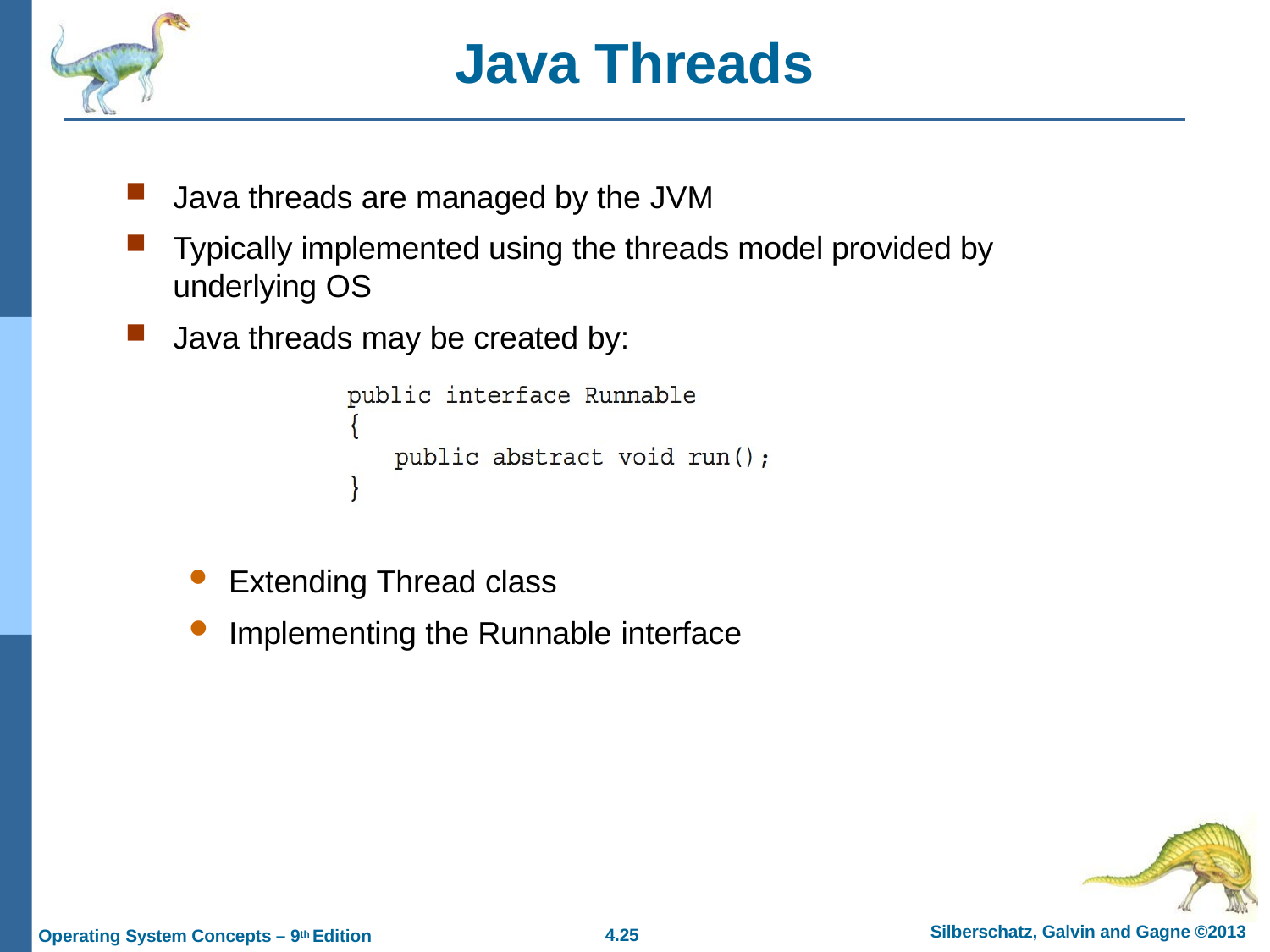

# Java Threads
Java threads are managed by the JVM
Typically implemented using the threads model provided by  underlying OS
Java threads may be created by:

Extending Thread class
Implementing the Runnable interface
Silberschatz, Galvin and Gagne ©2013
4.25
Operating System Concepts – 9th Edition